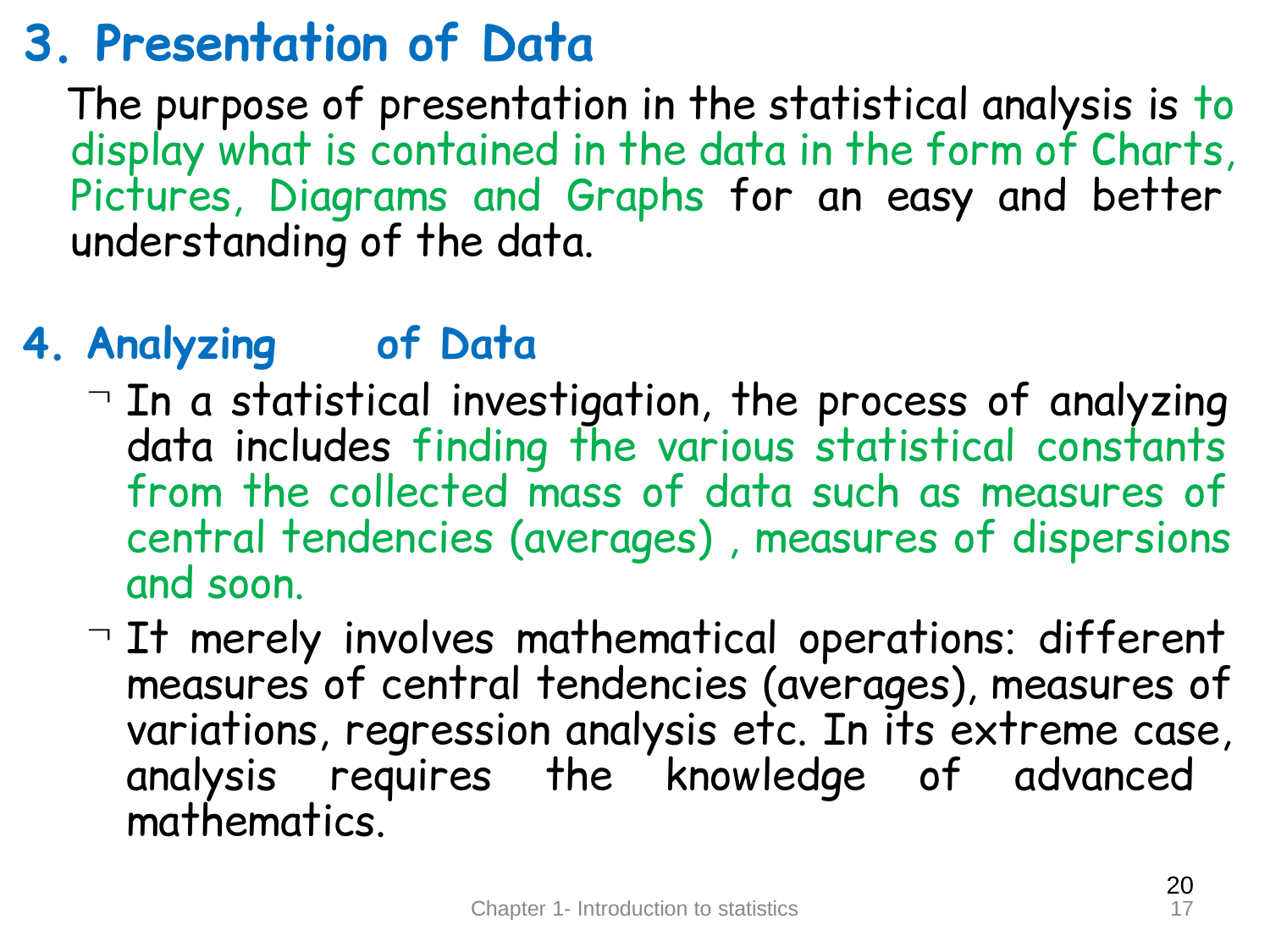

# 3. Presentation of Data
The purpose of presentation in the statistical analysis is to  display what is contained in the data in the form of Charts,  Pictures, Diagrams and Graphs for an easy and better  understanding of the data.
Analyzing	of Data
In a statistical investigation, the process of analyzing  data includes finding the various statistical constants  from the collected mass of data such as measures of  central tendencies (averages) , measures of dispersions  and soon.
It merely involves mathematical operations: different  measures of central tendencies (averages), measures of  variations, regression analysis etc. In its extreme case,  analysis requires the knowledge of advanced  mathematics.
20
17
Chapter 1- Introduction to statistics